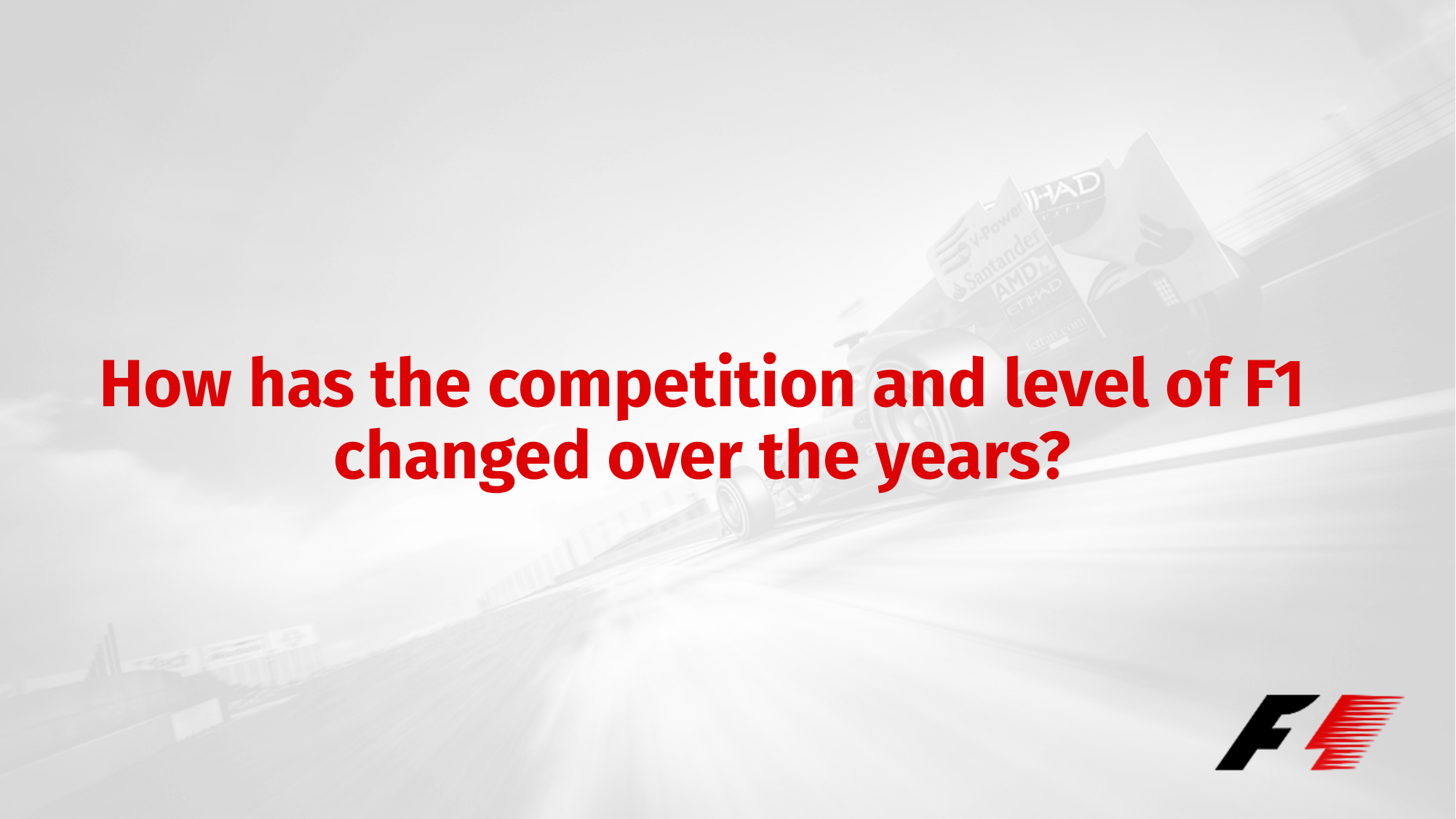

# How has the competition and level of F1 changed over the years?